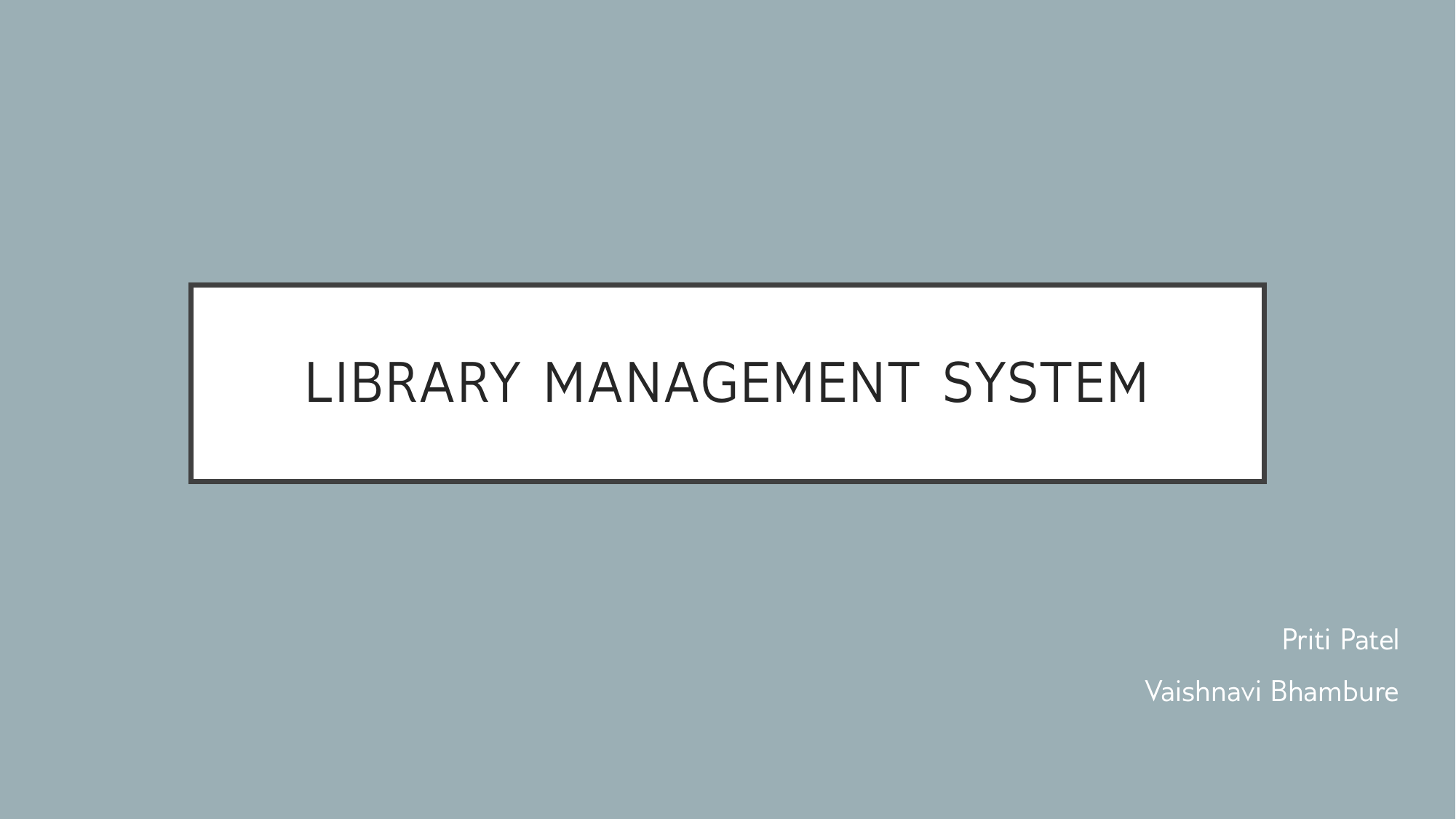

# Library Management system
Priti Patel
Vaishnavi Bhambure